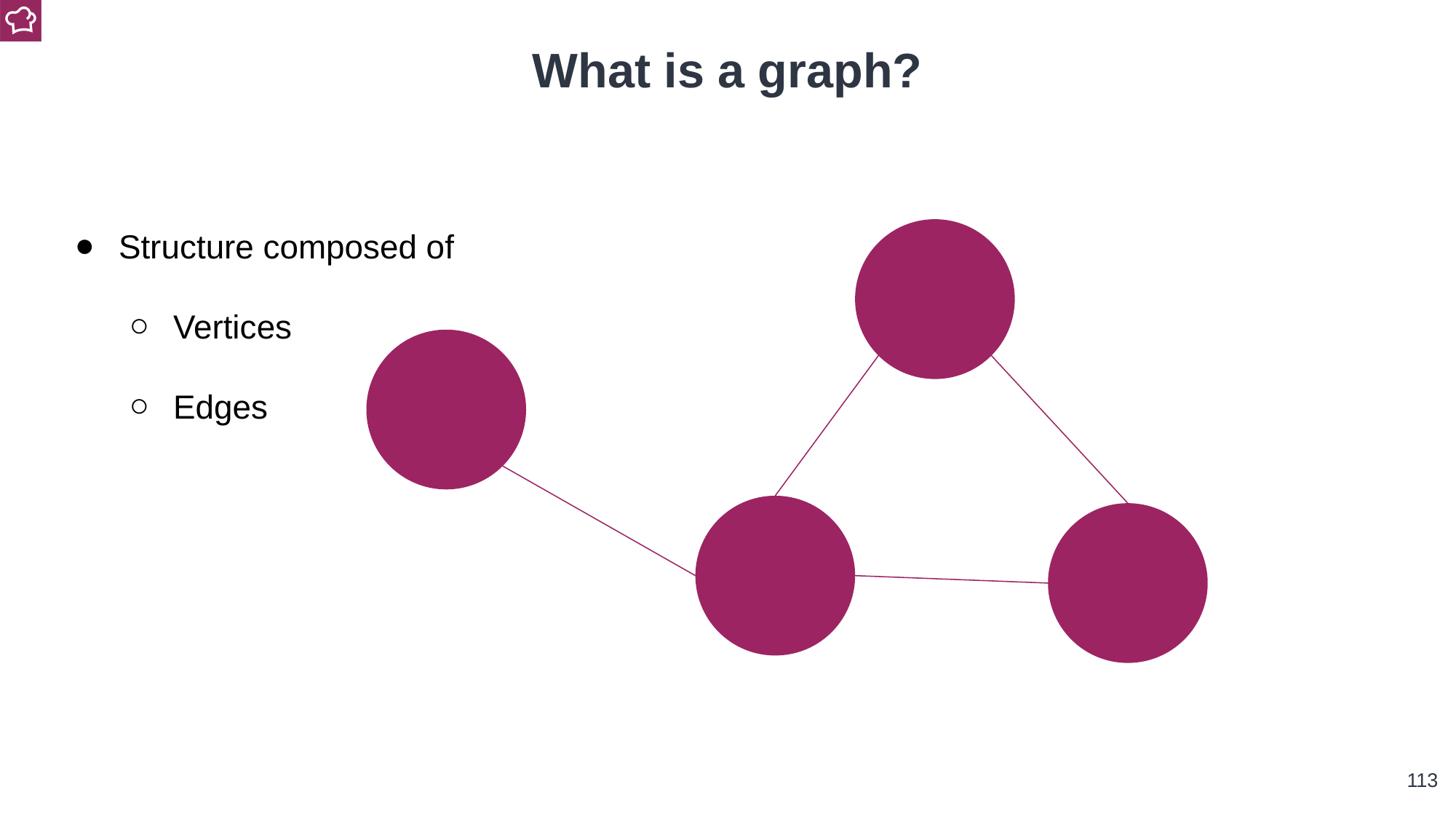

What is a graph?
Structure composed of
Vertices
Edges

113